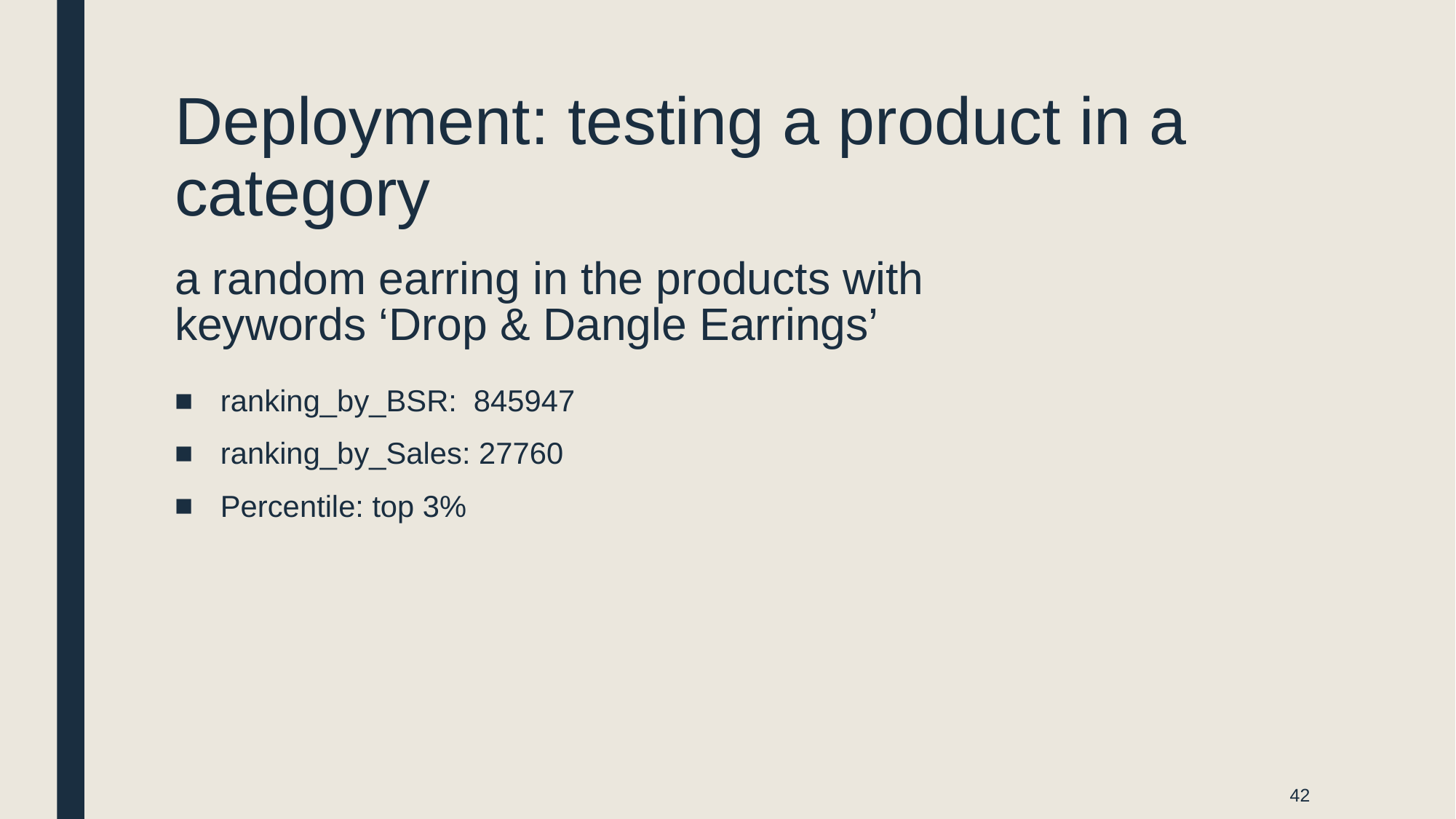

# Deployment: testing a product in a category
a random earring in the products with keywords ‘Drop & Dangle Earrings’
ranking_by_BSR:  845947
ranking_by_Sales: 27760
Percentile: top 3%
42